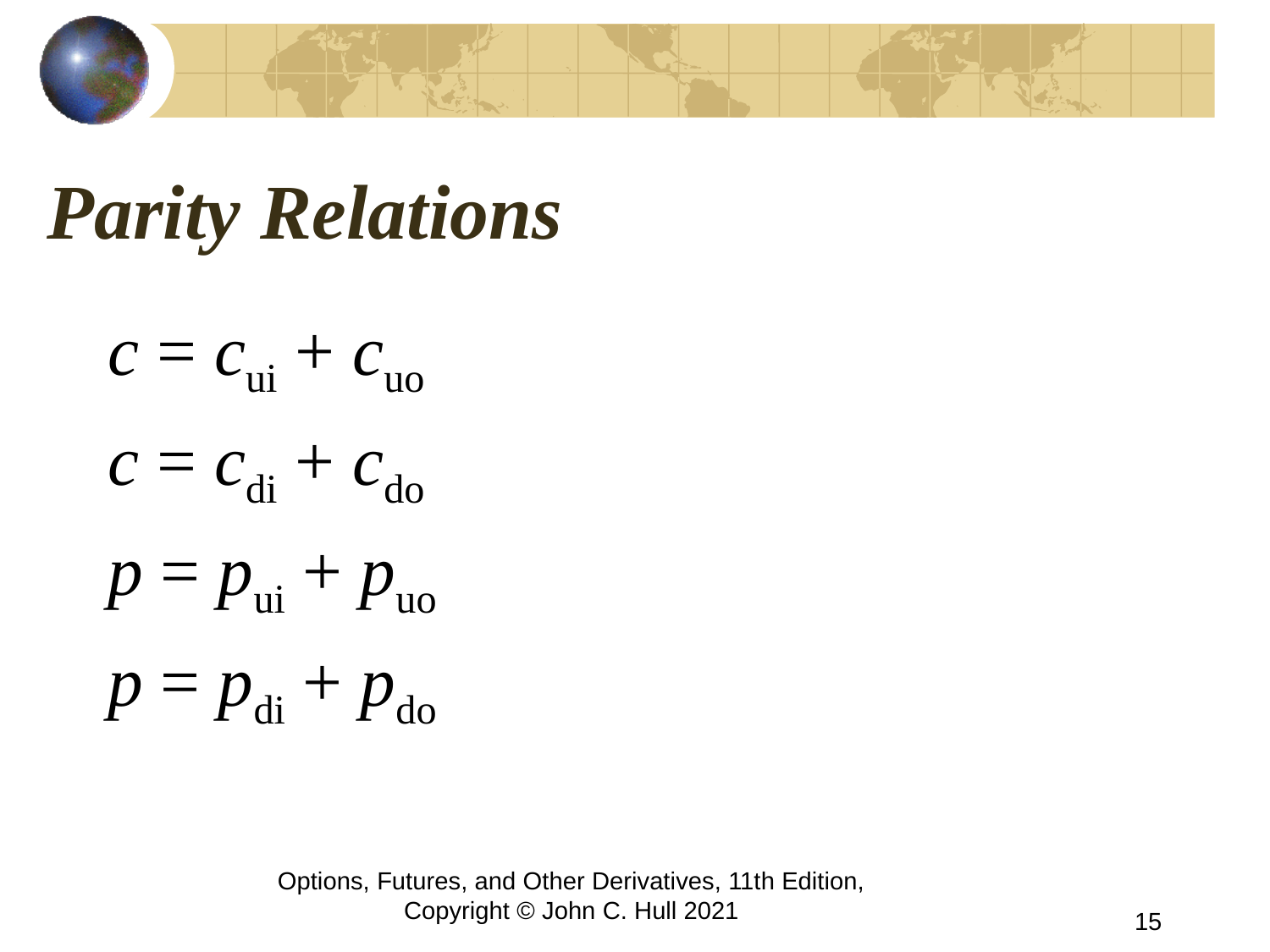

# Parity Relations
c = cui + cuo
c = cdi + cdo
p = pui + puo
p = pdi + pdo

Options, Futures, and Other Derivatives, 11th Edition, Copyright © John C. Hull 2021
15